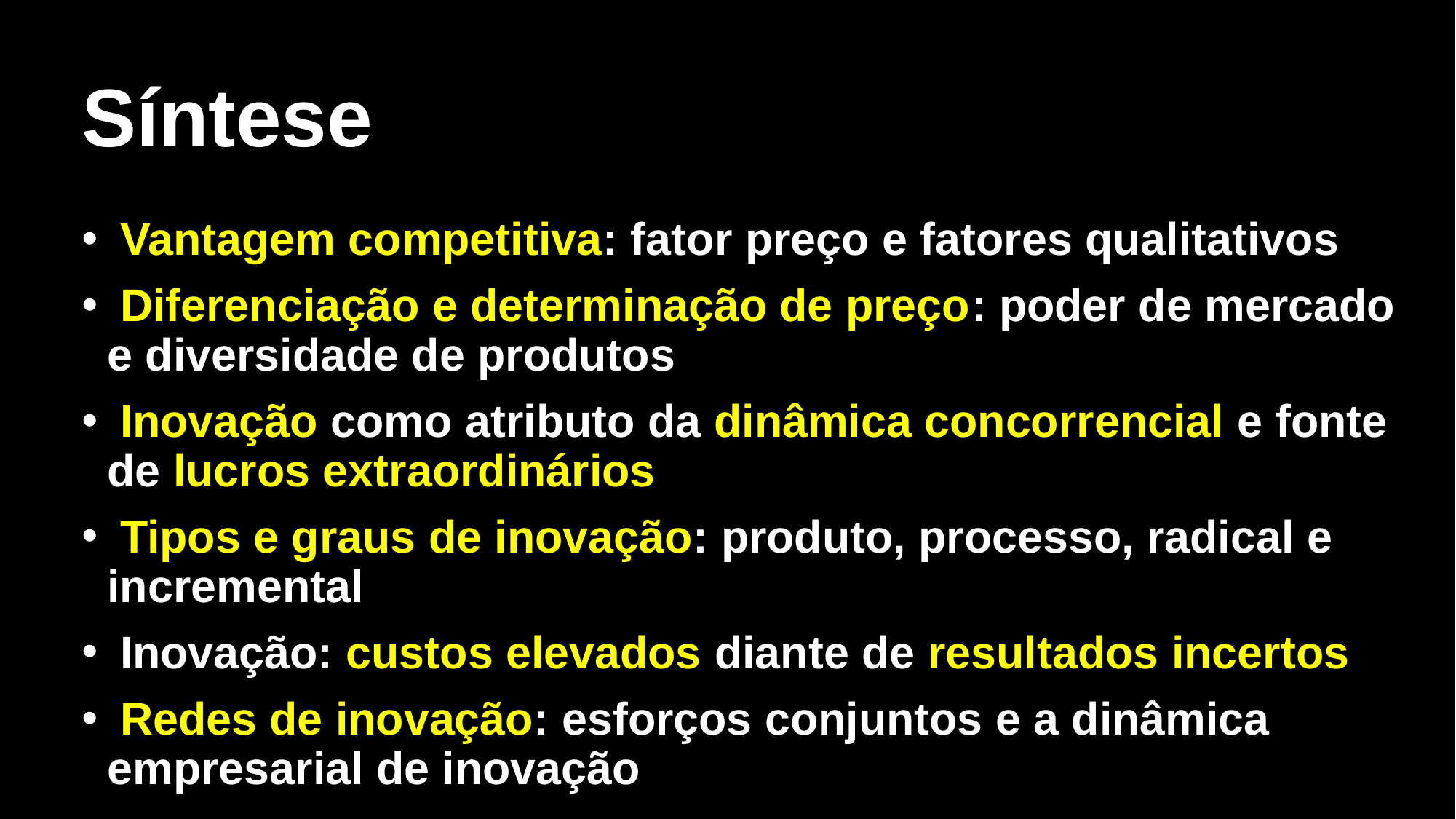

# Síntese
 Vantagem competitiva: fator preço e fatores qualitativos
 Diferenciação e determinação de preço: poder de mercado e diversidade de produtos
 Inovação como atributo da dinâmica concorrencial e fonte de lucros extraordinários
 Tipos e graus de inovação: produto, processo, radical e incremental
 Inovação: custos elevados diante de resultados incertos
 Redes de inovação: esforços conjuntos e a dinâmica empresarial de inovação